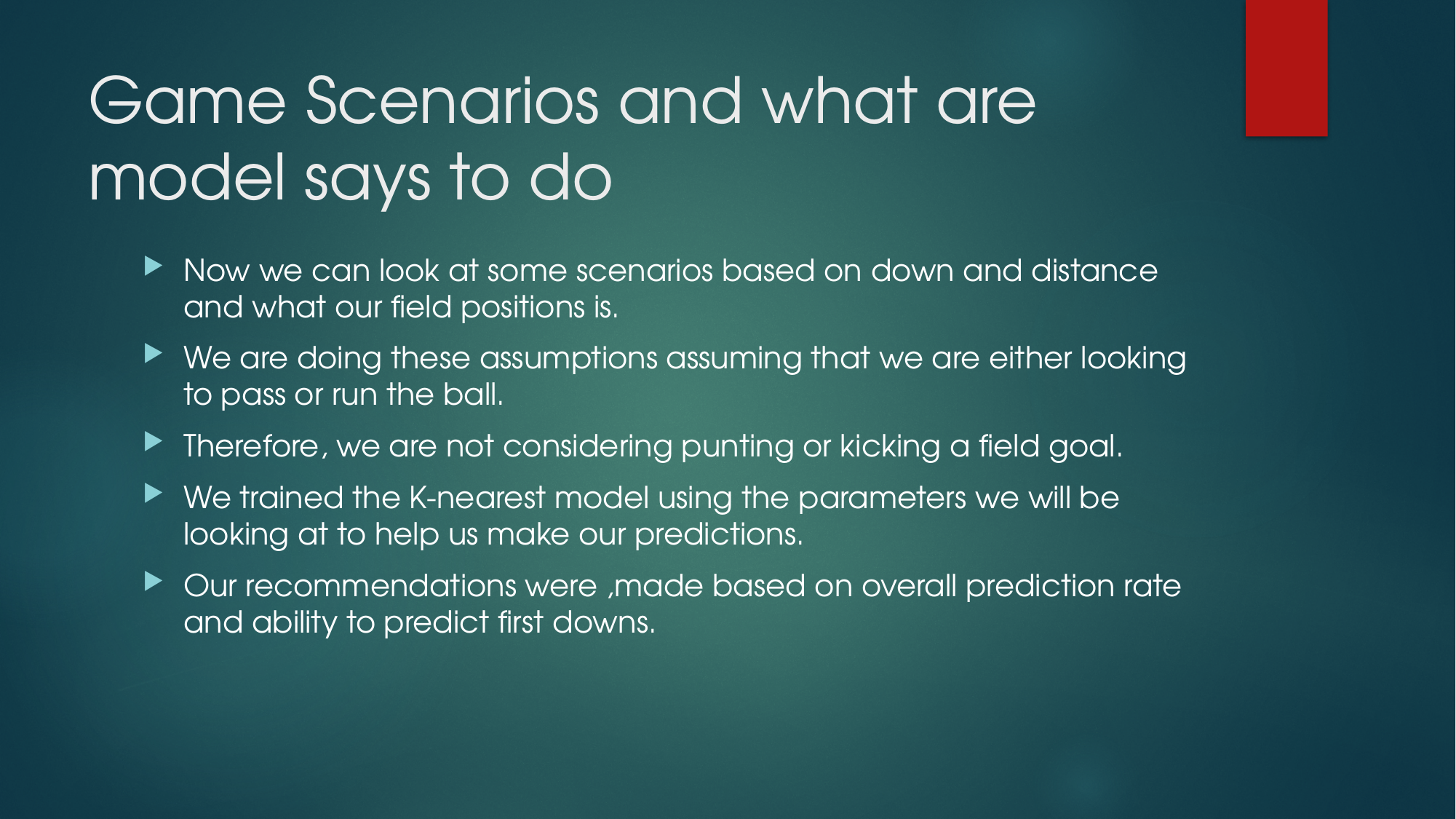

# Game Scenarios and what are model says to do
Now we can look at some scenarios based on down and distance and what our field positions is.
We are doing these assumptions assuming that we are either looking to pass or run the ball.
Therefore, we are not considering punting or kicking a field goal.
We trained the K-nearest model using the parameters we will be looking at to help us make our predictions.
Our recommendations were ,made based on overall prediction rate and ability to predict first downs.